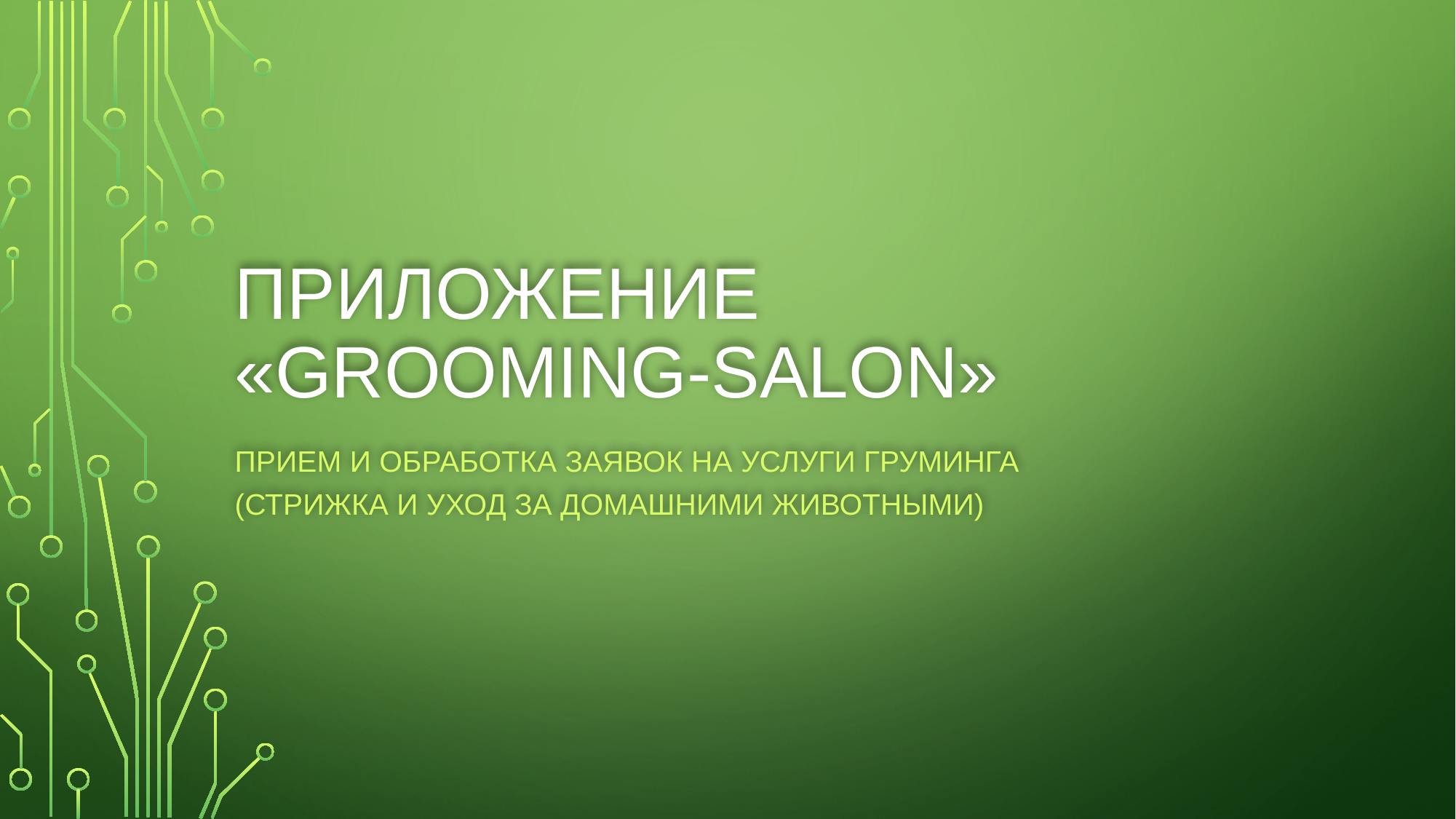

# Приложение «Grooming-Salon»
Прием и обработка заявок на услуги груминга
(стрижка и уход за домашними животными)